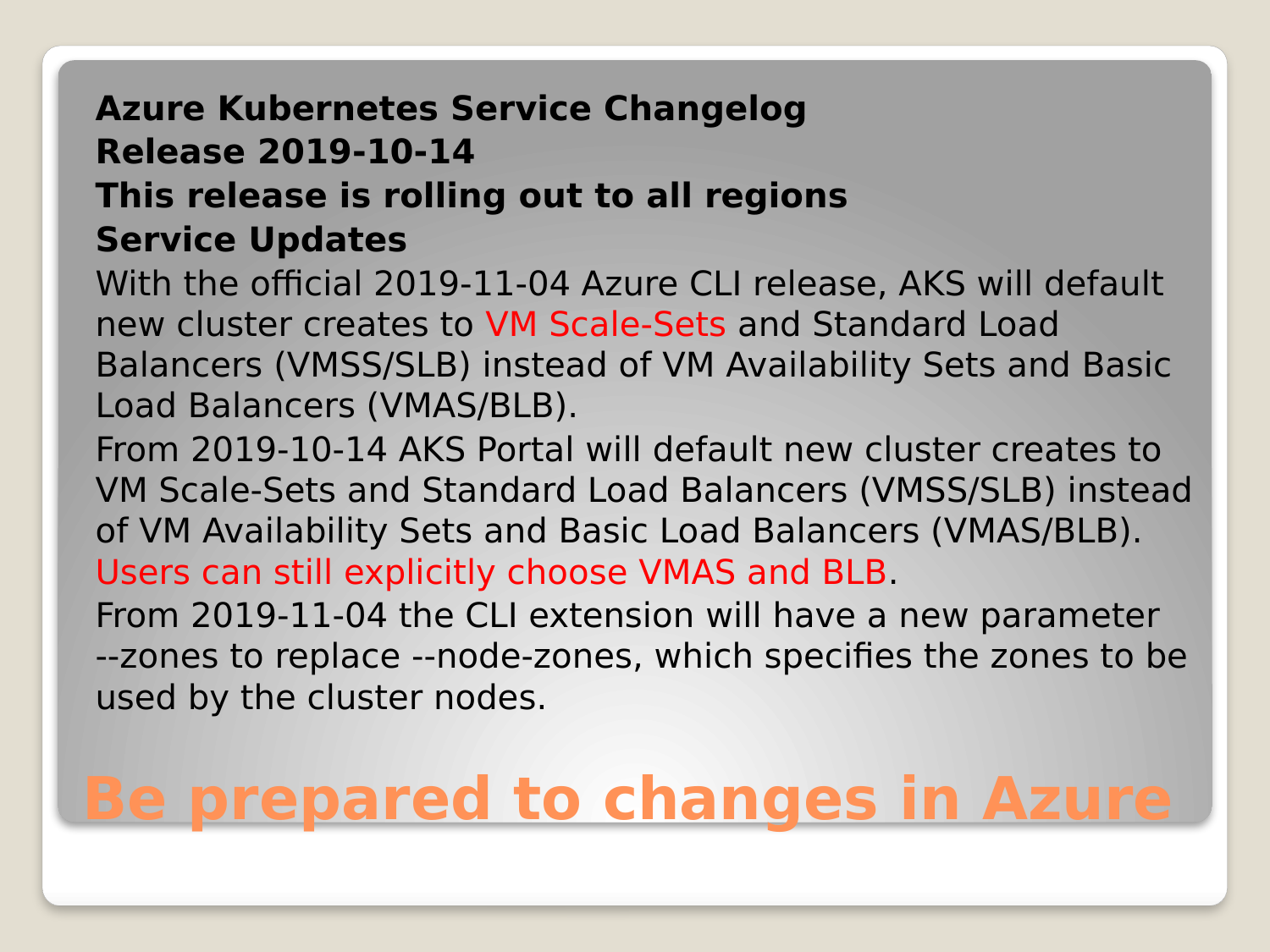

Azure Kubernetes Service Changelog
Release 2019-10-14
This release is rolling out to all regions
Service Updates
With the official 2019-11-04 Azure CLI release, AKS will default new cluster creates to VM Scale-Sets and Standard Load Balancers (VMSS/SLB) instead of VM Availability Sets and Basic Load Balancers (VMAS/BLB).
From 2019-10-14 AKS Portal will default new cluster creates to VM Scale-Sets and Standard Load Balancers (VMSS/SLB) instead of VM Availability Sets and Basic Load Balancers (VMAS/BLB). Users can still explicitly choose VMAS and BLB.
From 2019-11-04 the CLI extension will have a new parameter --zones to replace --node-zones, which specifies the zones to be used by the cluster nodes.

# Be prepared to changes in Azure